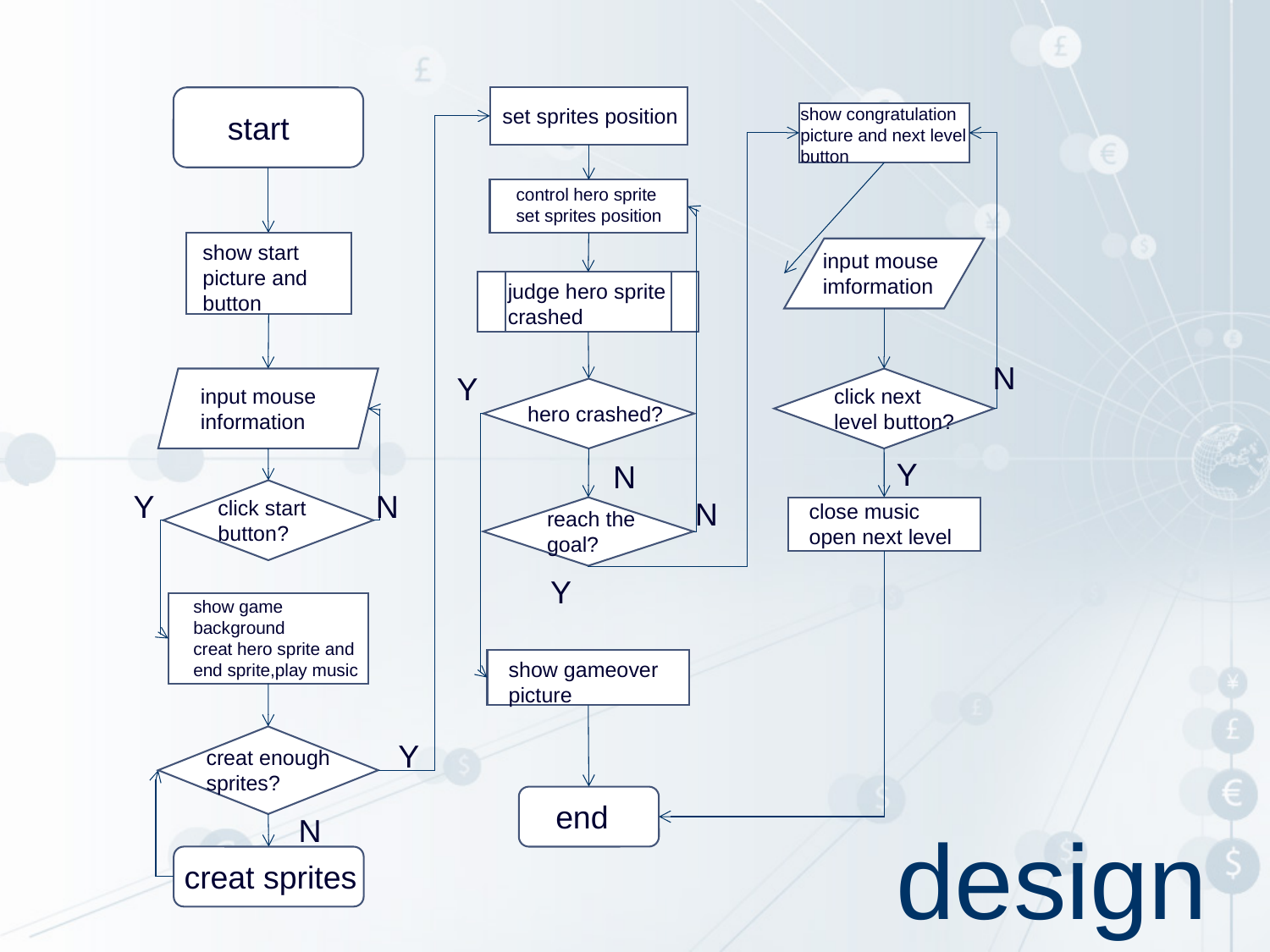

set sprites position
show congratulation picture and next level button
start

control hero sprite
set sprites position

show start picture and button

input mouse imformation

judge hero sprite crashed
N
Y

input mouse information
click next level button?

hero crashed?
Y
N
Y

N
click start button?
N
close music
open next level

reach the goal?
Y
show game background
creat hero sprite and end sprite,play music

show gameover picture

Y
creat enough sprites?

end
N

creat sprites
# design